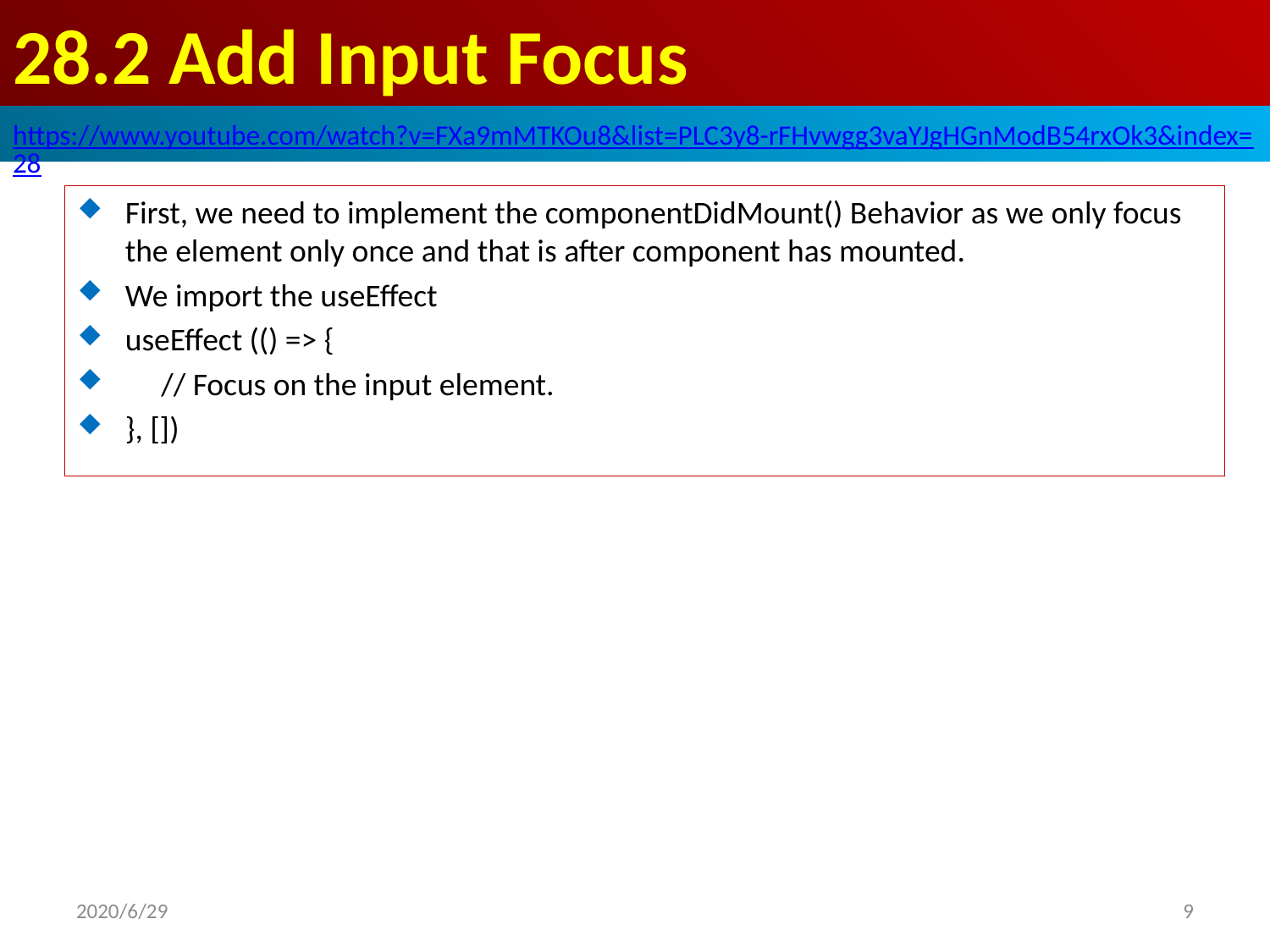

# 28.2 Add Input Focus
https://www.youtube.com/watch?v=FXa9mMTKOu8&list=PLC3y8-rFHvwgg3vaYJgHGnModB54rxOk3&index=28
First, we need to implement the componentDidMount() Behavior as we only focus the element only once and that is after component has mounted.
We import the useEffect
useEffect (() => {
     // Focus on the input element.
}, [])
2020/6/29
9